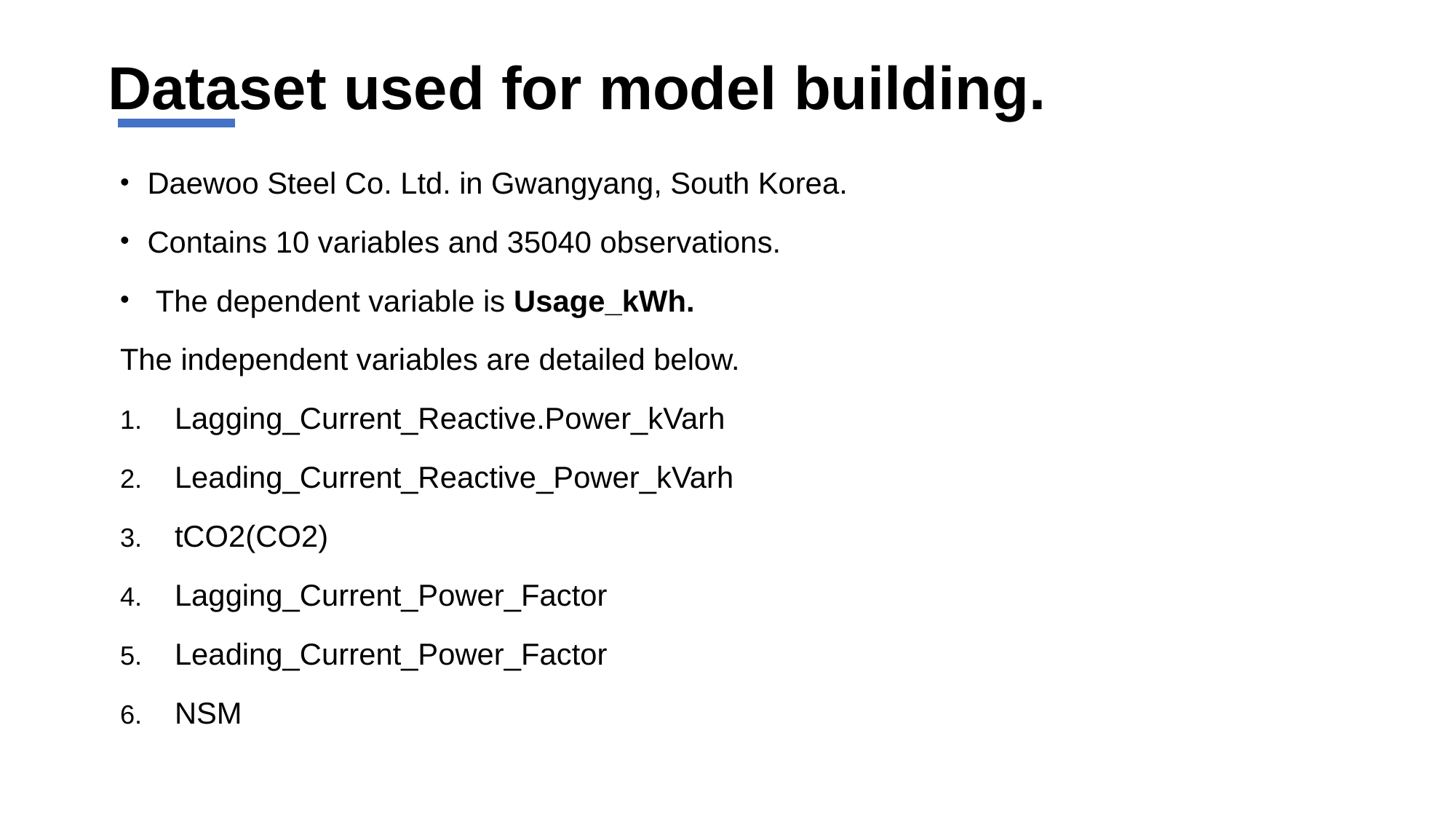

# Dataset used for model building.
Daewoo Steel Co. Ltd. in Gwangyang, South Korea.
Contains 10 variables and 35040 observations.
 The dependent variable is Usage_kWh.
The independent variables are detailed below.
Lagging_Current_Reactive.Power_kVarh
Leading_Current_Reactive_Power_kVarh
tCO2(CO2)
Lagging_Current_Power_Factor
Leading_Current_Power_Factor
NSM